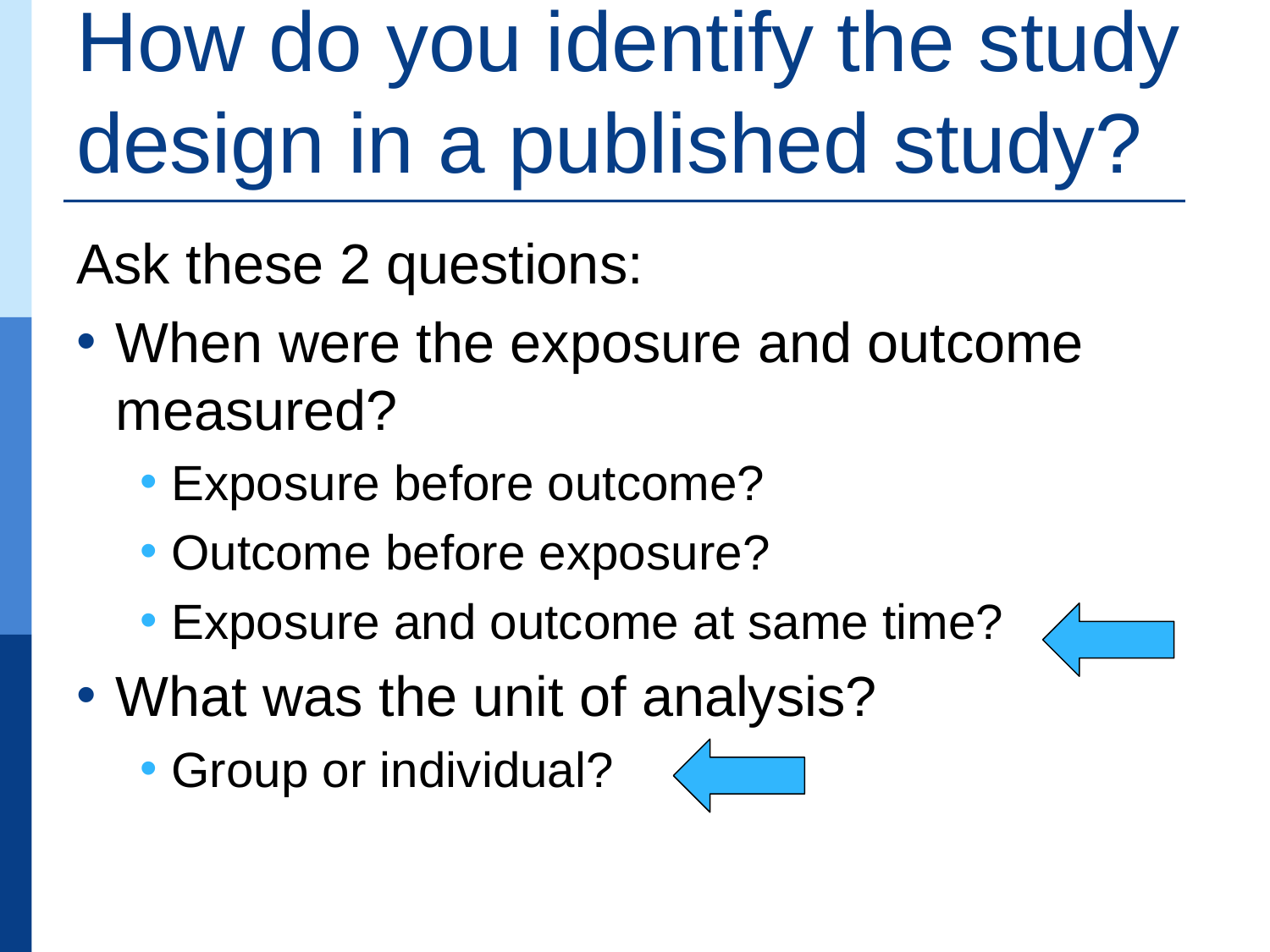

# How do you identify the study design in a published study?
Ask these 2 questions:
When were the exposure and outcome  measured?
Exposure before outcome?
Outcome before exposure?
Exposure and outcome at same time?
What was the unit of analysis?
Group or individual?